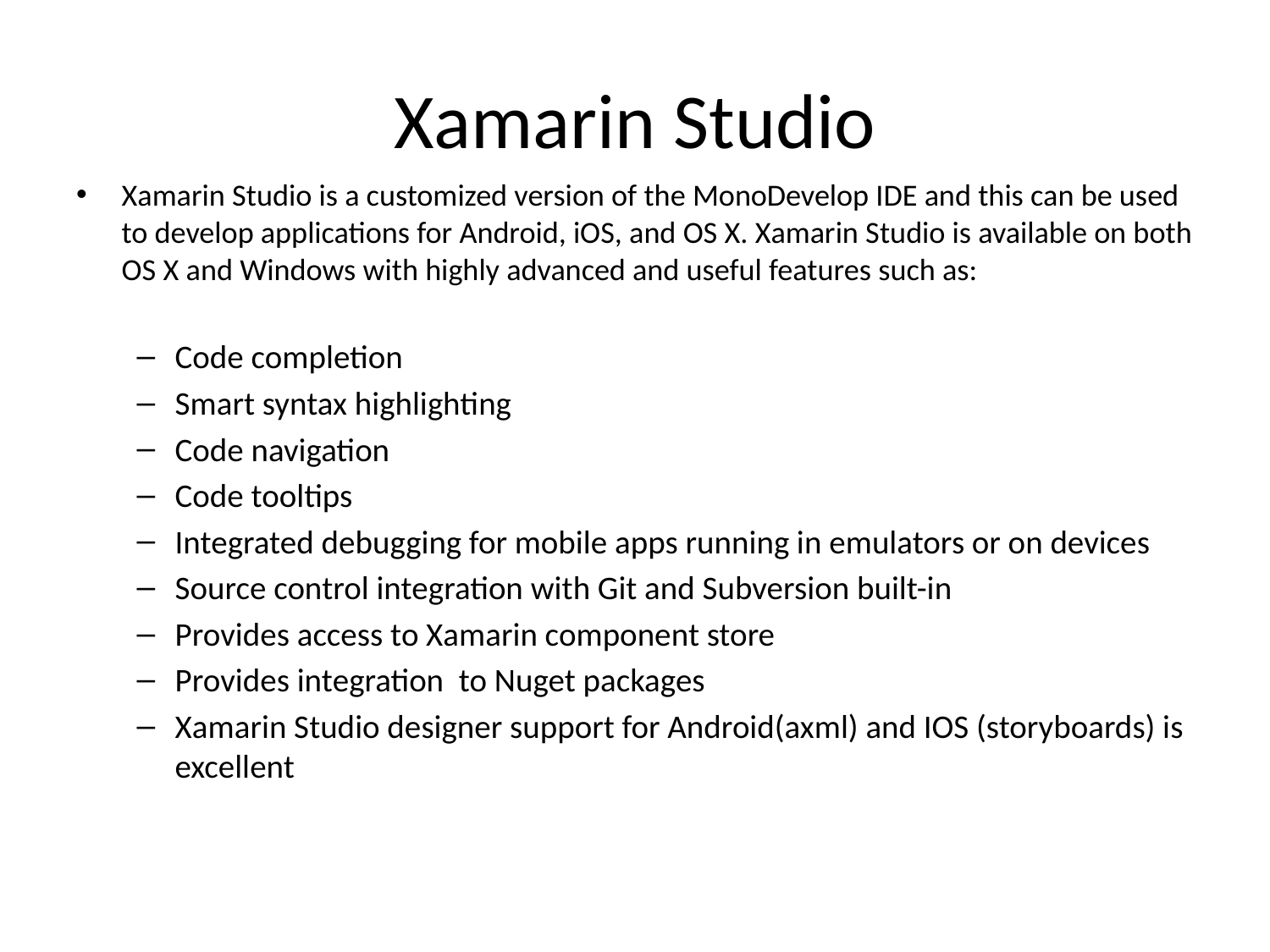

# Xamarin Studio
Xamarin Studio is a customized version of the MonoDevelop IDE and this can be used to develop applications for Android, iOS, and OS X. Xamarin Studio is available on both OS X and Windows with highly advanced and useful features such as:

Code completion
Smart syntax highlighting
Code navigation
Code tooltips
Integrated debugging for mobile apps running in emulators or on devices
Source control integration with Git and Subversion built-in
Provides access to Xamarin component store
Provides integration  to Nuget packages
Xamarin Studio designer support for Android(axml) and IOS (storyboards) is excellent